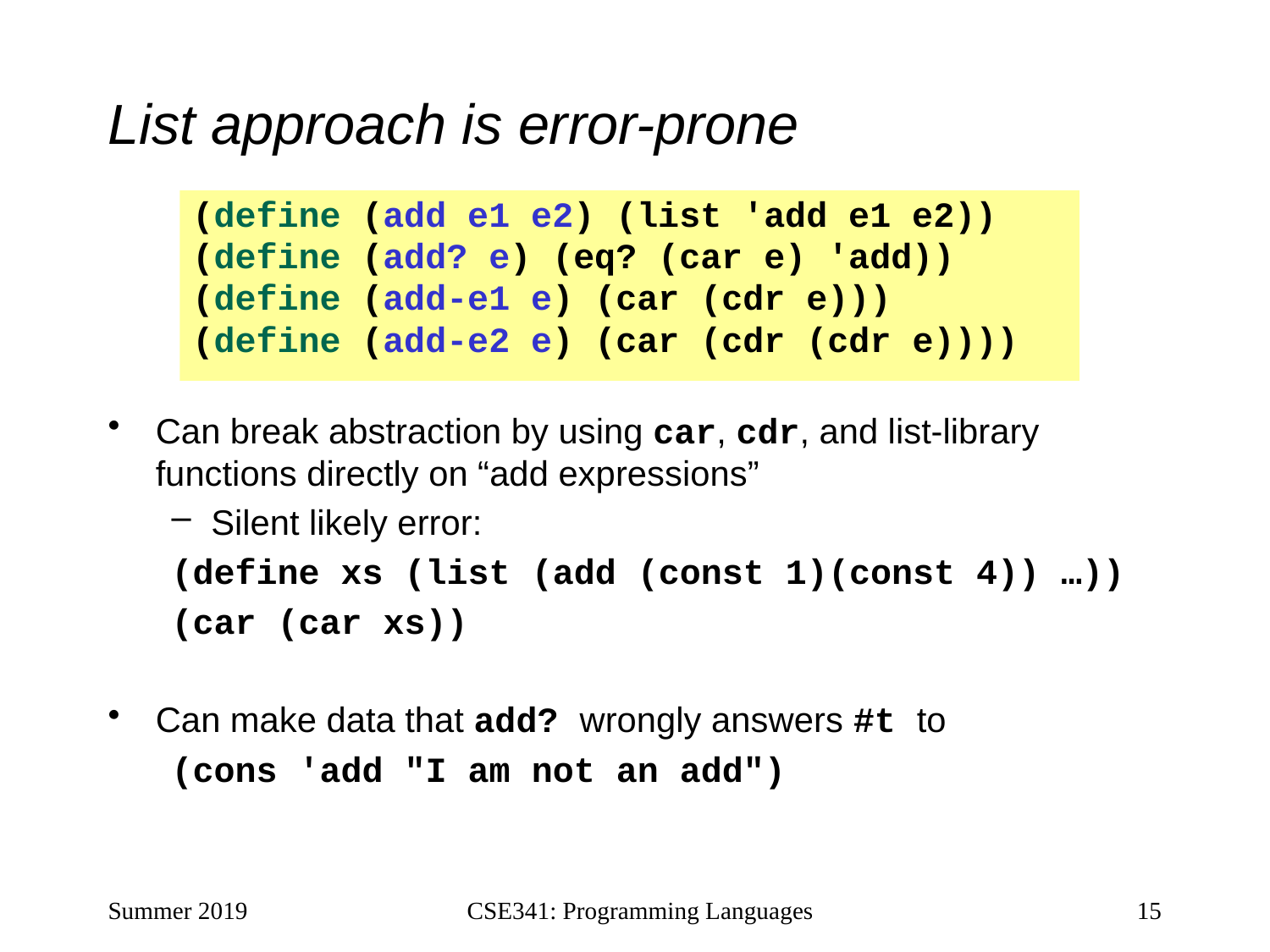

# List approach is error-prone
(define (add e1 e2) (list 'add e1 e2))
(define (add? e) (eq? (car e) 'add))
(define (add-e1 e) (car (cdr e)))
(define (add-e2 e) (car (cdr (cdr e))))

Can break abstraction by using car, cdr, and list-library functions directly on “add expressions”
Silent likely error:
(define xs (list (add (const 1)(const 4)) …))
(car (car xs))

Can make data that add? wrongly answers #t to
(cons 'add "I am not an add")
Summer 2019
CSE341: Programming Languages
15